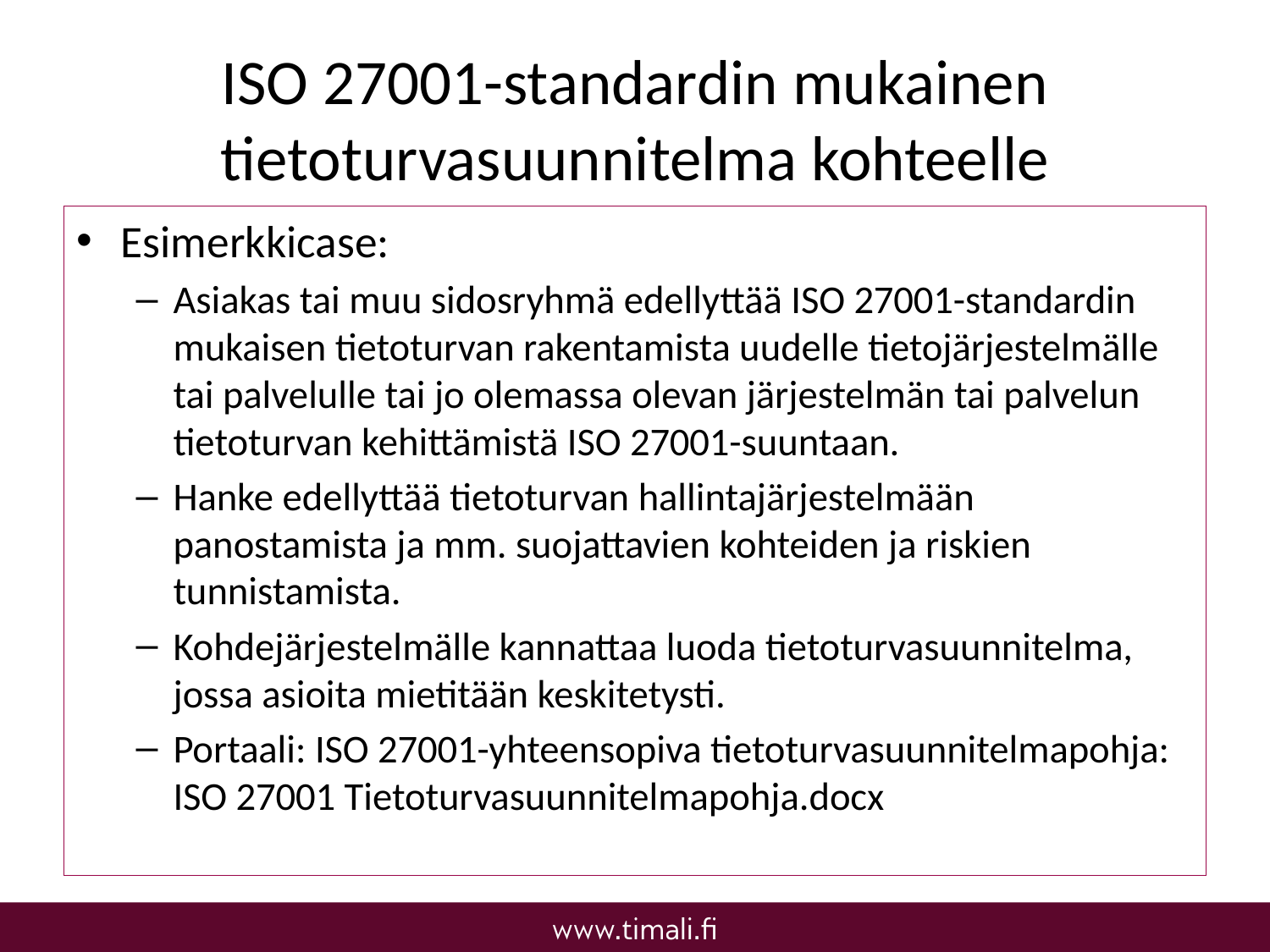

# ISO 27001-standardin mukainen tietoturvasuunnitelma kohteelle
Esimerkkicase:
Asiakas tai muu sidosryhmä edellyttää ISO 27001-standardin mukaisen tietoturvan rakentamista uudelle tietojärjestelmälle tai palvelulle tai jo olemassa olevan järjestelmän tai palvelun tietoturvan kehittämistä ISO 27001-suuntaan.
Hanke edellyttää tietoturvan hallintajärjestelmään panostamista ja mm. suojattavien kohteiden ja riskien tunnistamista.
Kohdejärjestelmälle kannattaa luoda tietoturvasuunnitelma, jossa asioita mietitään keskitetysti.
Portaali: ISO 27001-yhteensopiva tietoturvasuunnitelmapohja: ISO 27001 Tietoturvasuunnitelmapohja.docx